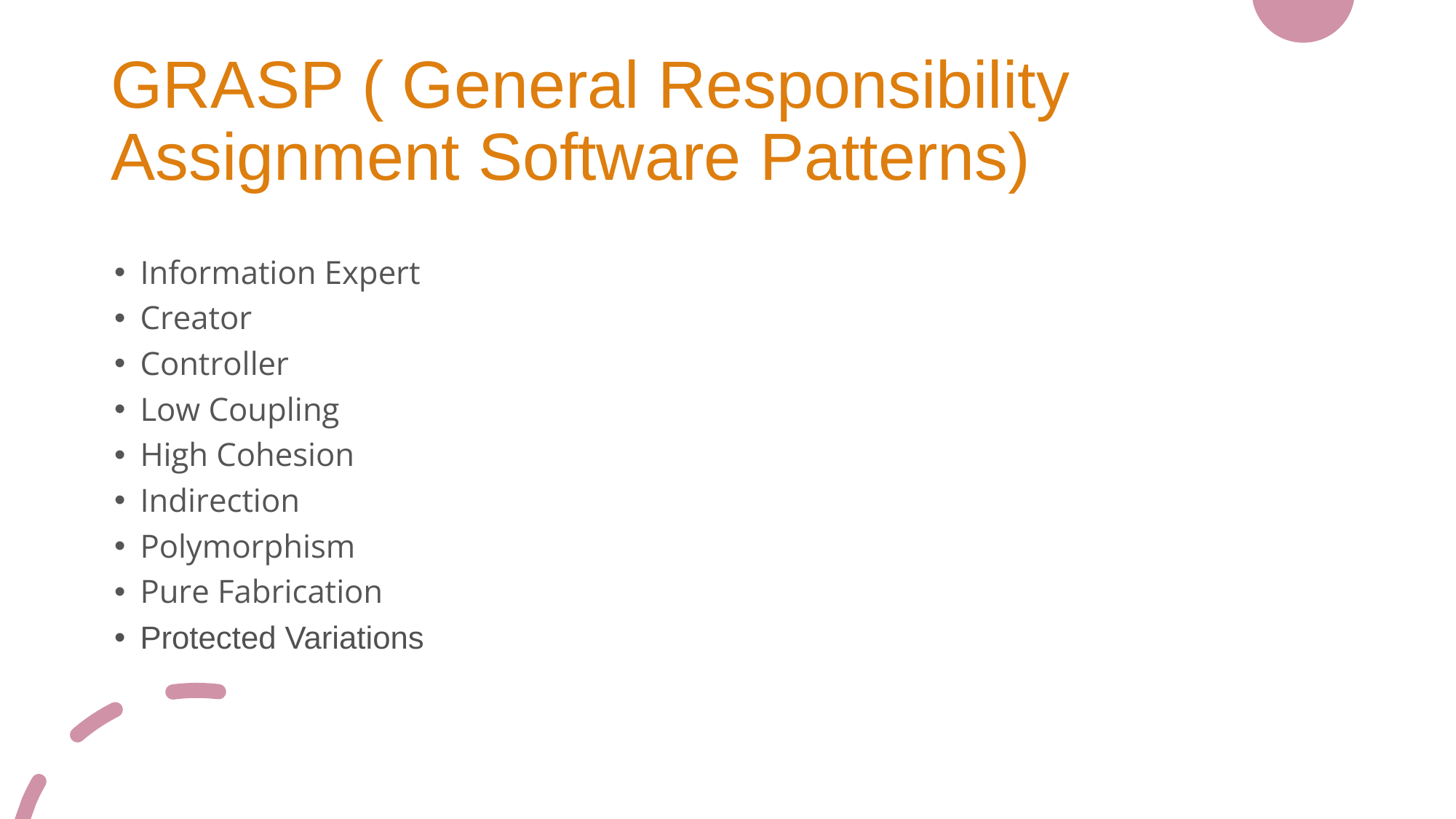

# GRASP ( General Responsibility Assignment Software Patterns)

Information Expert
Creator
Controller
Low Coupling
High Cohesion
Indirection
Polymorphism
Pure Fabrication
Protected Variations